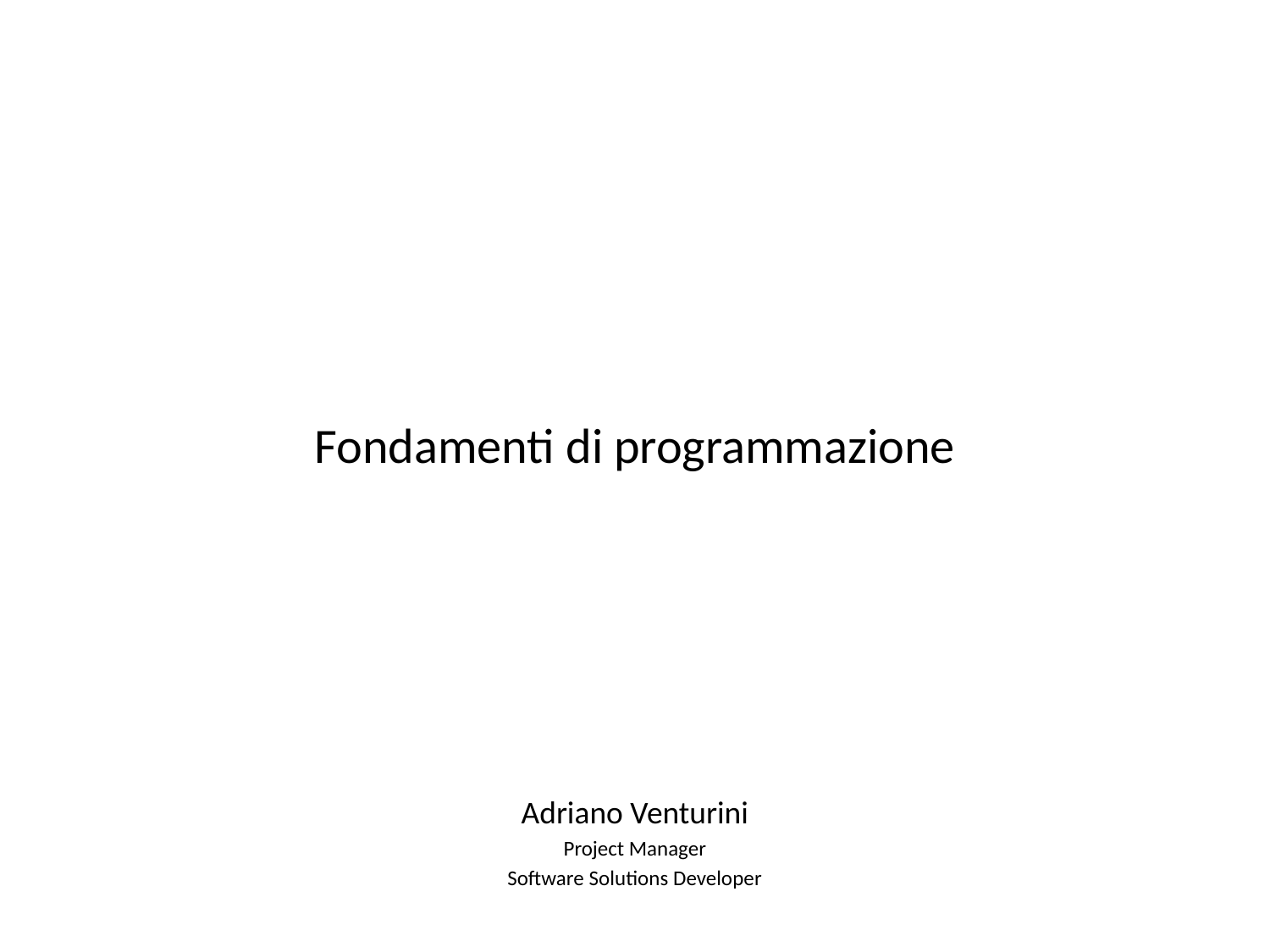

# Fondamenti di programmazione
Adriano Venturini
Project Manager
Software Solutions Developer